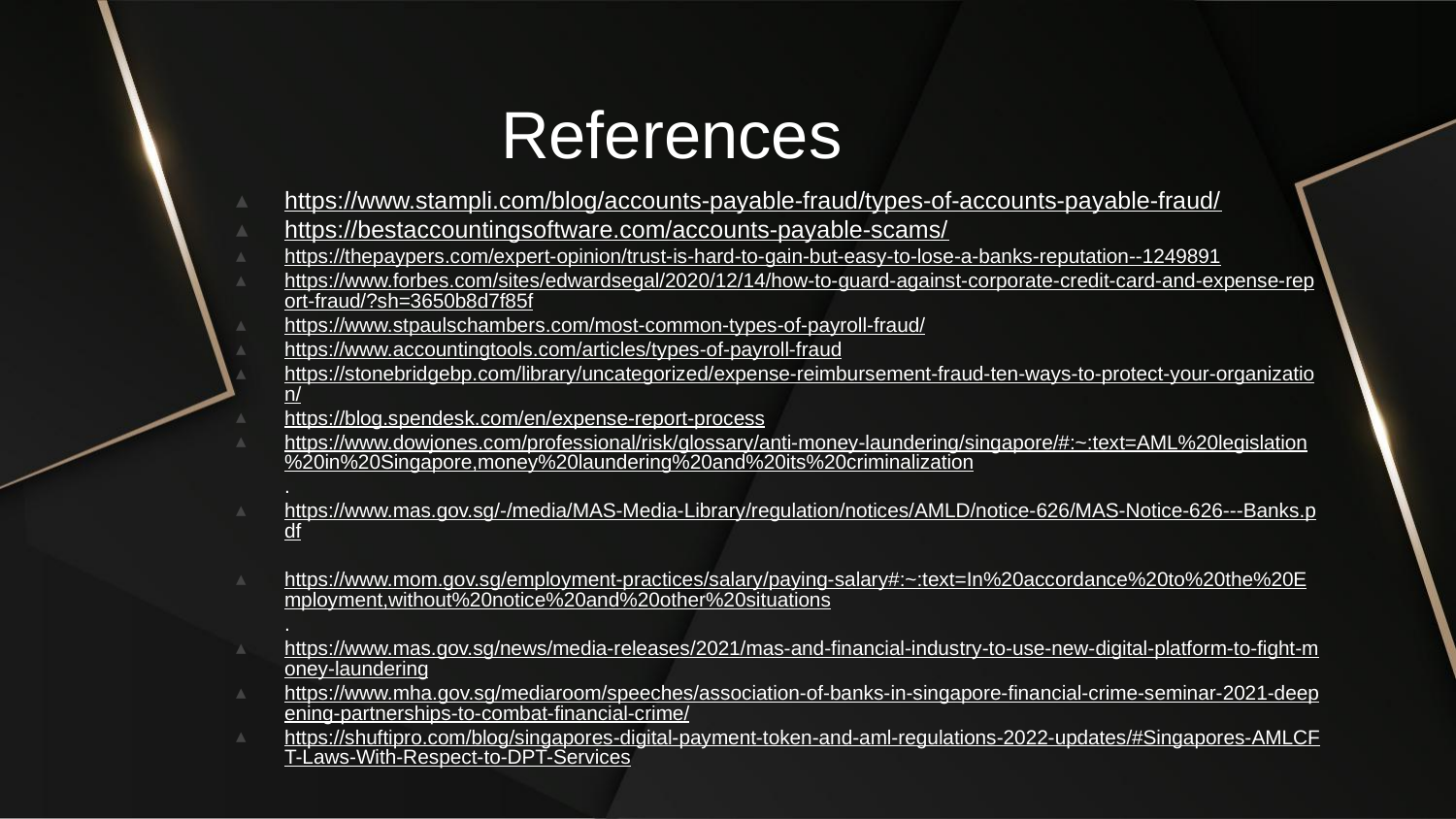

# References
https://www.stampli.com/blog/accounts-payable-fraud/types-of-accounts-payable-fraud/
https://bestaccountingsoftware.com/accounts-payable-scams/
https://thepaypers.com/expert-opinion/trust-is-hard-to-gain-but-easy-to-lose-a-banks-reputation--1249891
https://www.forbes.com/sites/edwardsegal/2020/12/14/how-to-guard-against-corporate-credit-card-and-expense-report-fraud/?sh=3650b8d7f85f
https://www.stpaulschambers.com/most-common-types-of-payroll-fraud/
https://www.accountingtools.com/articles/types-of-payroll-fraud
https://stonebridgebp.com/library/uncategorized/expense-reimbursement-fraud-ten-ways-to-protect-your-organization/
https://blog.spendesk.com/en/expense-report-process
https://www.dowjones.com/professional/risk/glossary/anti-money-laundering/singapore/#:~:text=AML%20legislation%20in%20Singapore,money%20laundering%20and%20its%20criminalization.
https://www.mas.gov.sg/-/media/MAS-Media-Library/regulation/notices/AMLD/notice-626/MAS-Notice-626---Banks.pdf

https://www.mom.gov.sg/employment-practices/salary/paying-salary#:~:text=In%20accordance%20to%20the%20Employment,without%20notice%20and%20other%20situations.
https://www.mas.gov.sg/news/media-releases/2021/mas-and-financial-industry-to-use-new-digital-platform-to-fight-money-laundering
https://www.mha.gov.sg/mediaroom/speeches/association-of-banks-in-singapore-financial-crime-seminar-2021-deepening-partnerships-to-combat-financial-crime/
https://shuftipro.com/blog/singapores-digital-payment-token-and-aml-regulations-2022-updates/#Singapores-AMLCFT-Laws-With-Respect-to-DPT-Services